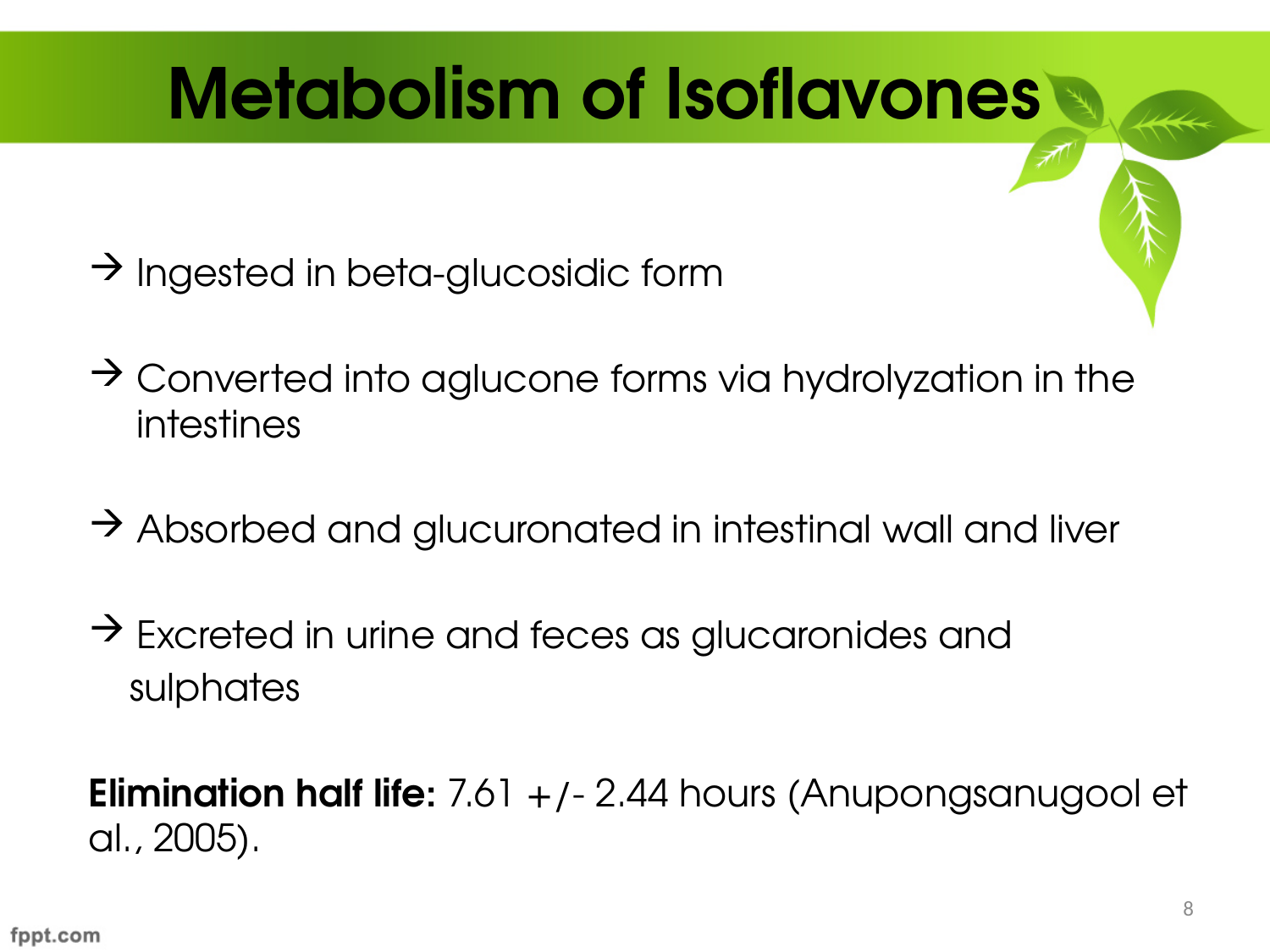

# Metabolism of Isoflavones
Ingested in beta-glucosidic form

Converted into aglucone forms via hydrolyzation in the intestines

Absorbed and glucuronated in intestinal wall and liver

Excreted in urine and feces as glucaronides and
    sulphates

Elimination half life: 7.61 +/- 2.44 hours (Anupongsanugool et al., 2005).

8